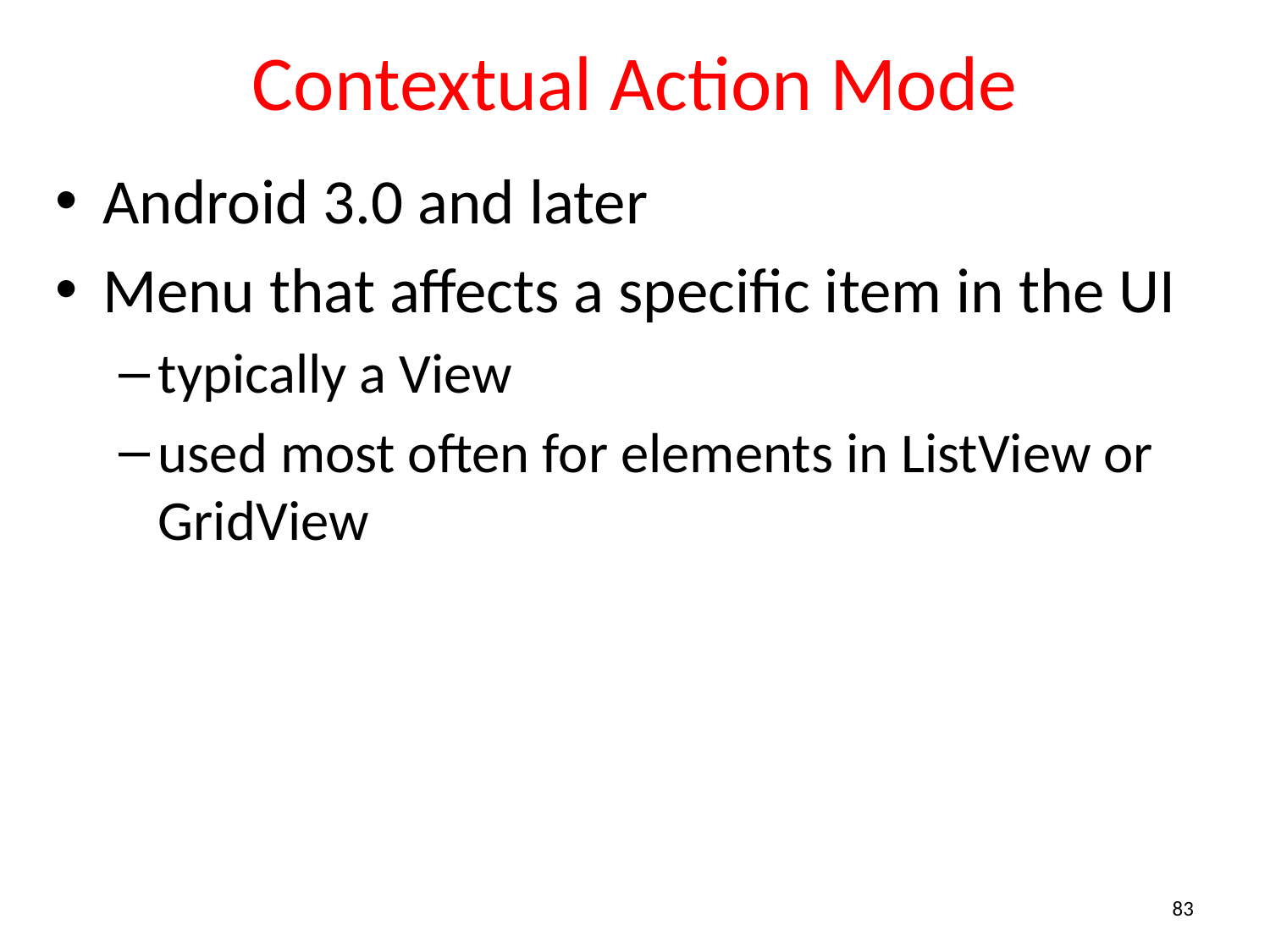

# Contextual Action Mode
Android 3.0 and later
Menu that affects a specific item in the UI
typically a View
used most often for elements in ListView or GridView

83